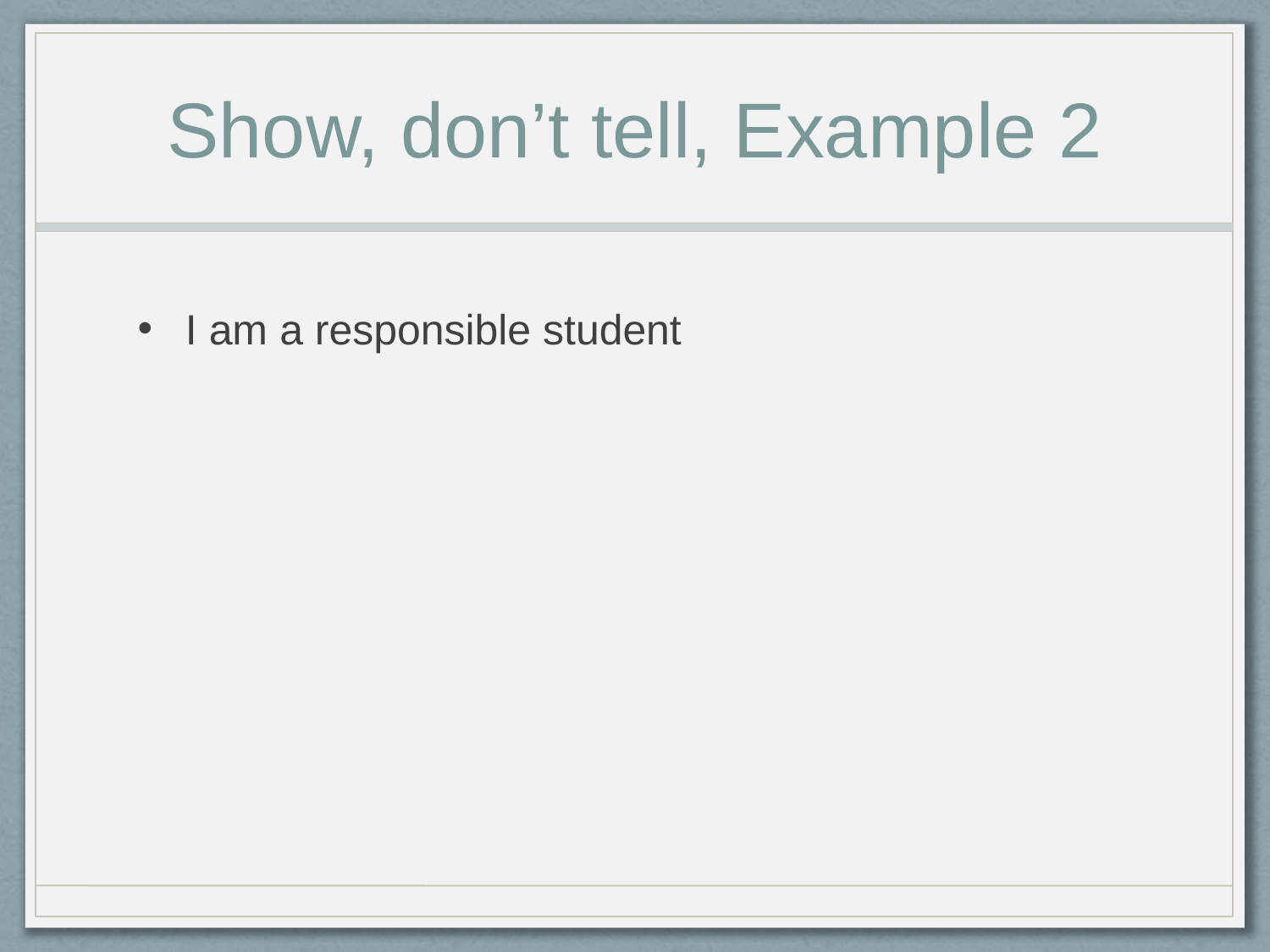

# Show, don’t tell, Example 2
I am a responsible student